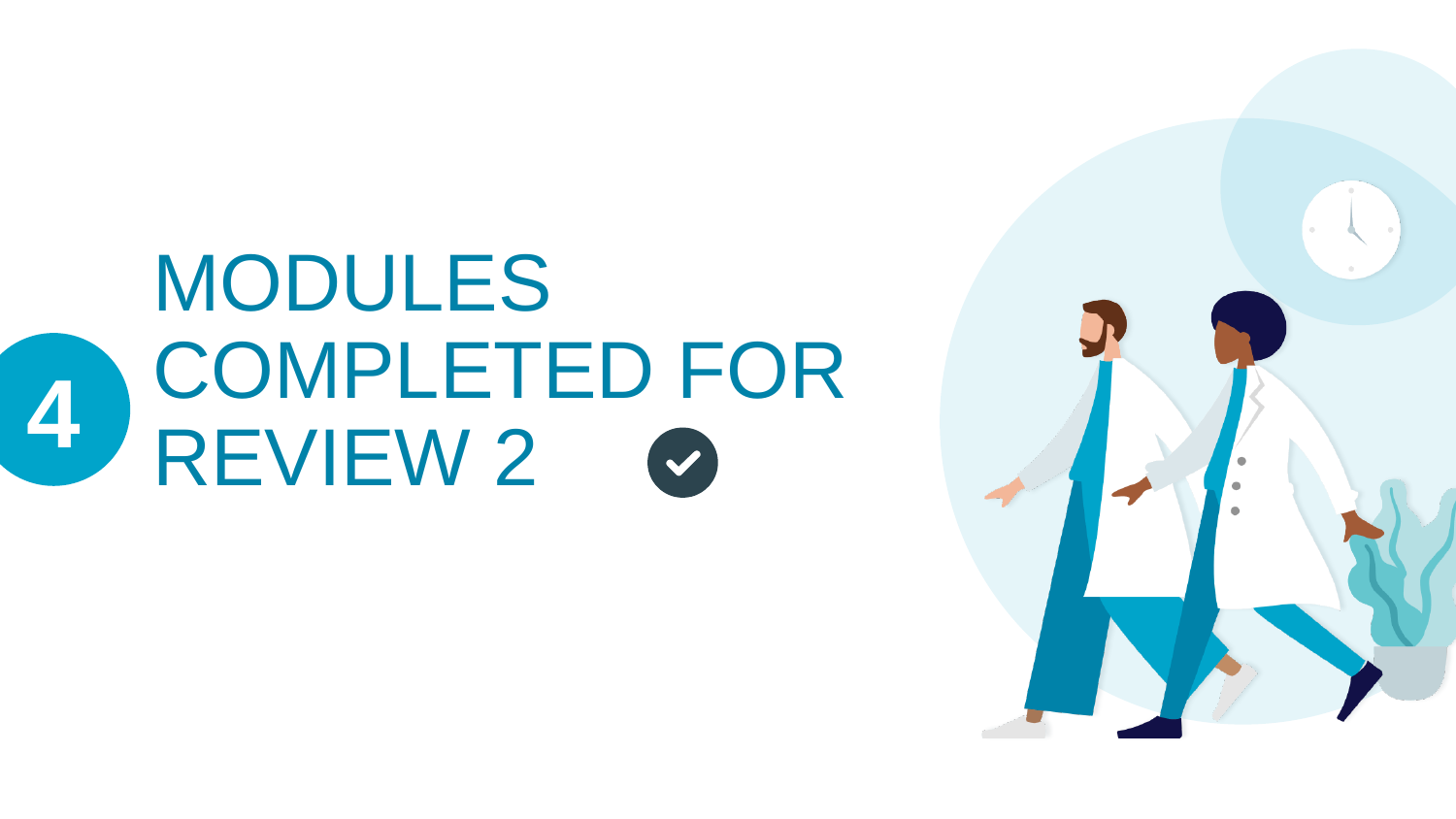

4
# MODULES COMPLETED FOR REVIEW 2